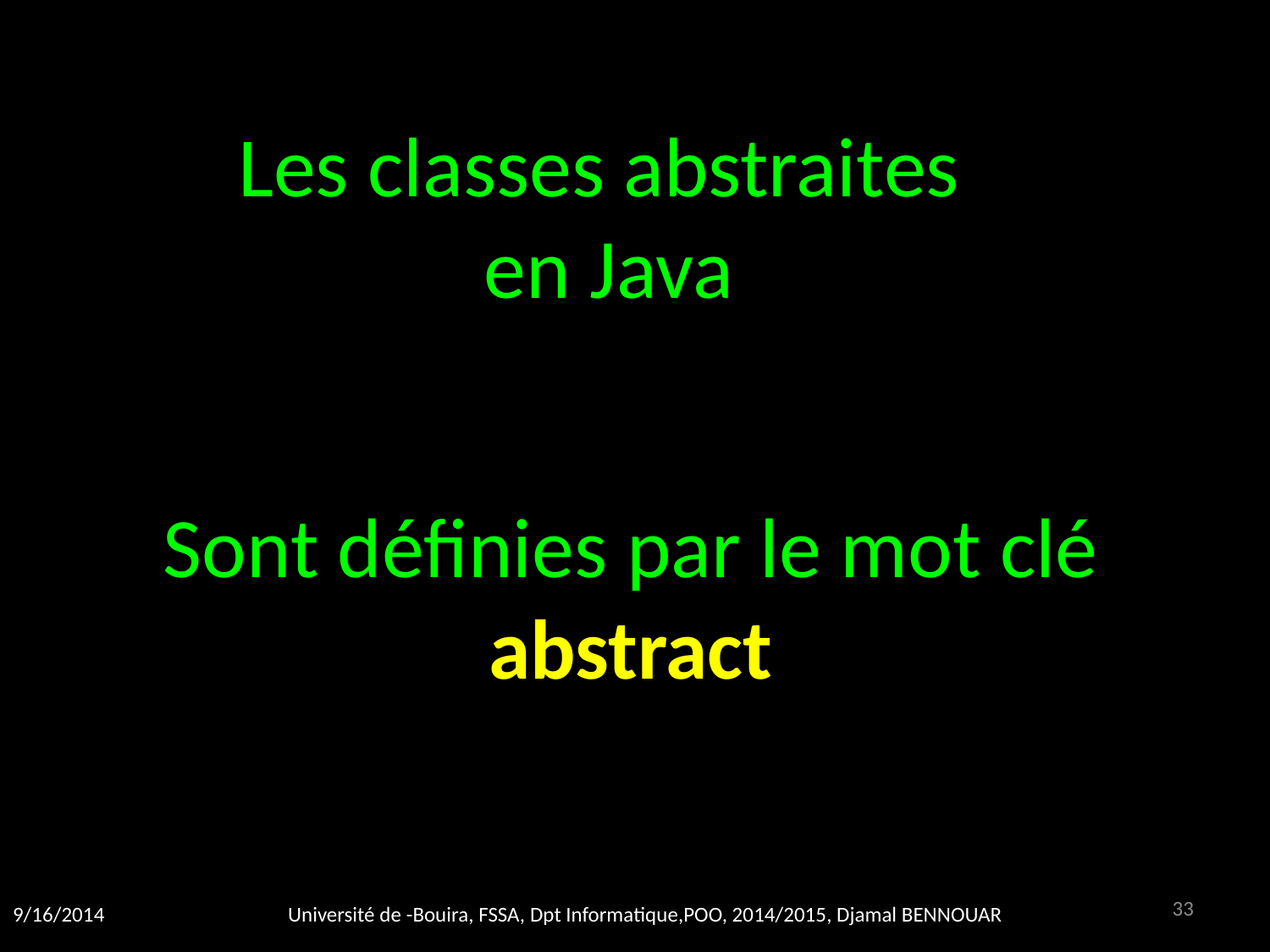

Les classes abstraites
en Java
Sont définies par le mot clé abstract
33
9/16/2014
Université de -Bouira, FSSA, Dpt Informatique,POO, 2014/2015, Djamal BENNOUAR